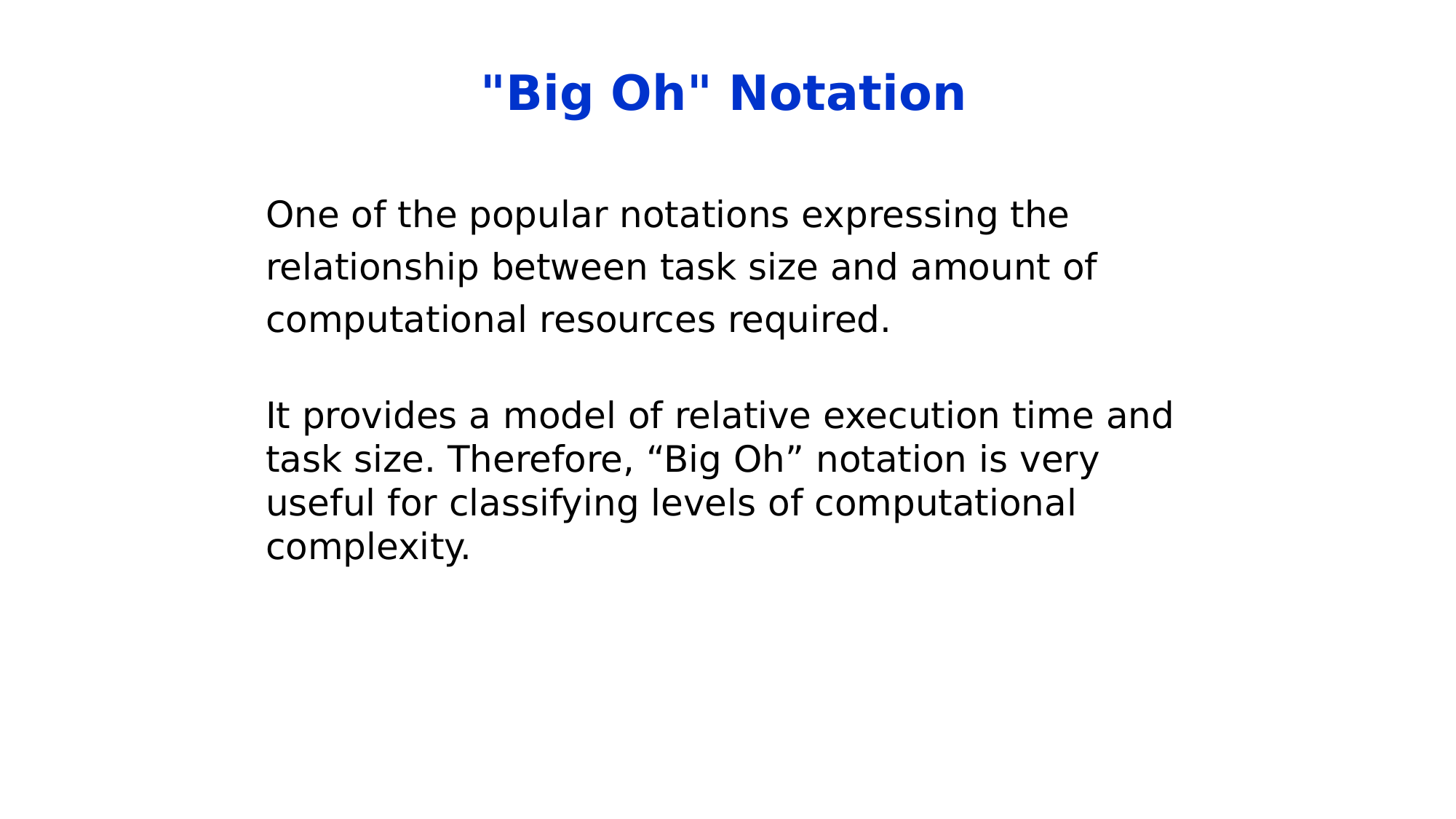

"Big Oh" Notation
One of the popular notations expressing the relationship between task size and amount of computational resources required.

It provides a model of relative execution time and task size. Therefore, “Big Oh” notation is very useful for classifying levels of computational complexity.